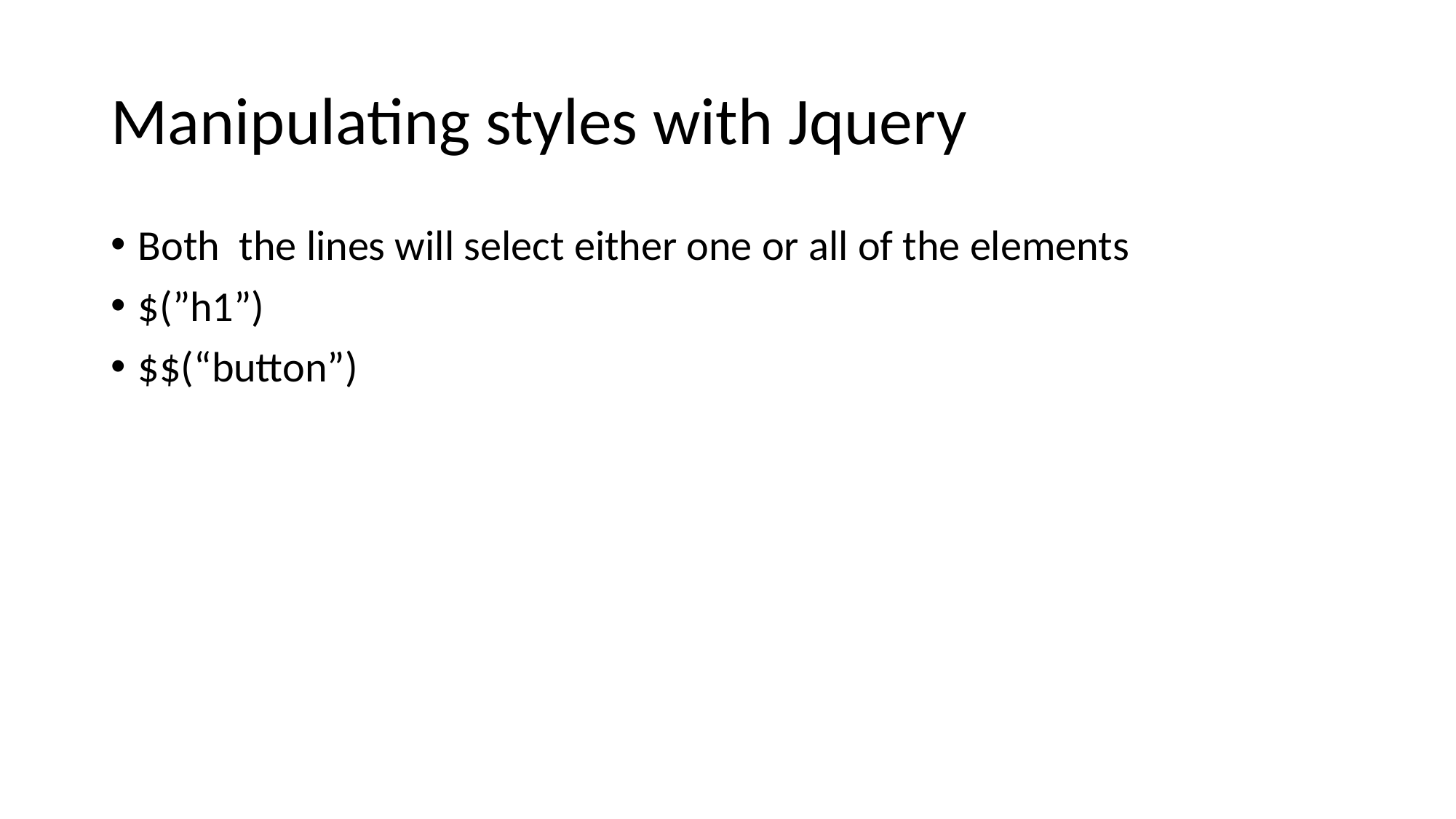

# Manipulating styles with Jquery
Both  the lines will select either one or all of the elements
$(”h1”)
$$(“button”)